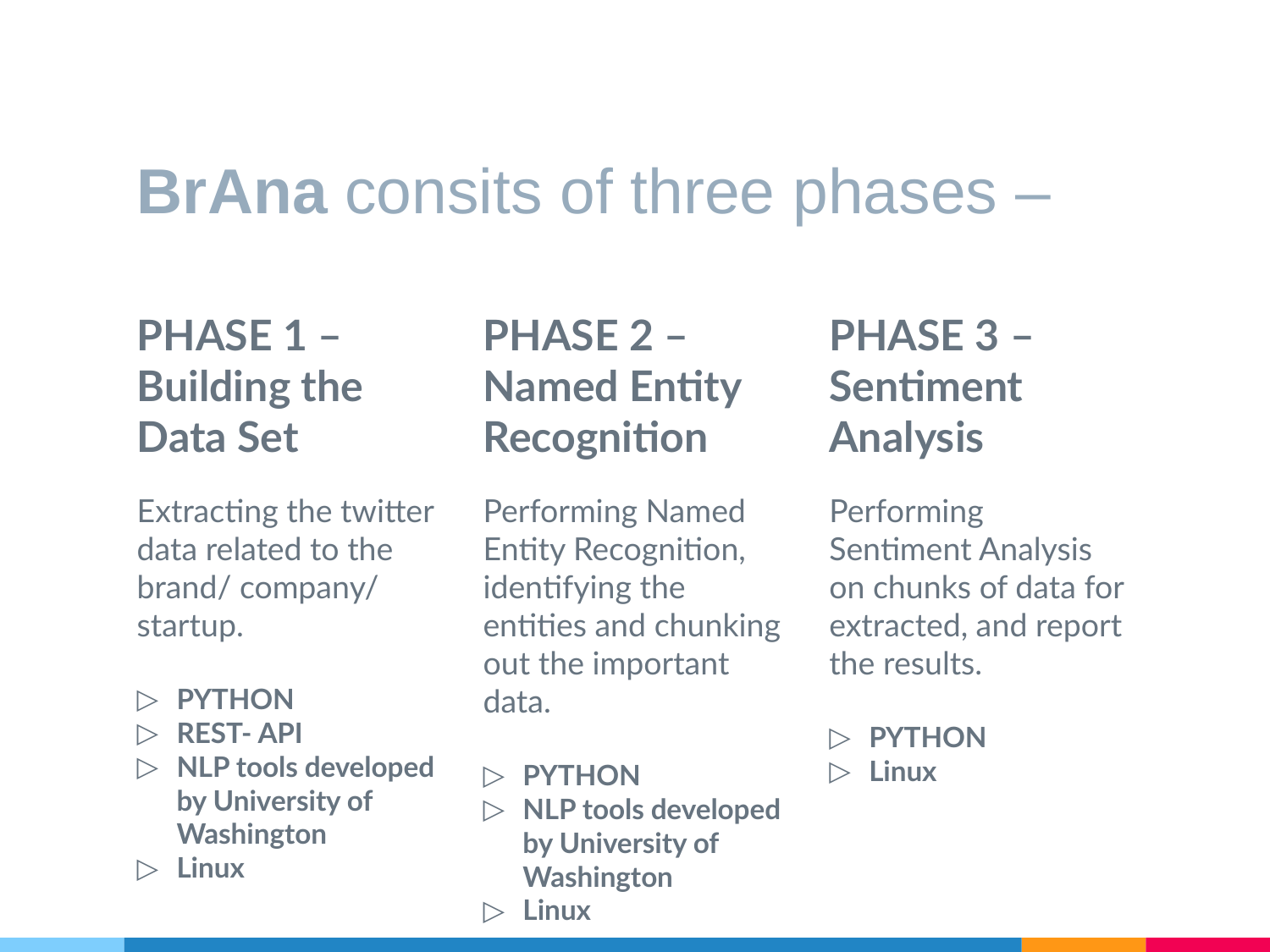

# BrAna consits of three phases –
PHASE 1 –
Building the Data Set

Extracting the twitter data related to the brand/ company/ startup.

PYTHON
REST- API
NLP tools developed by University of Washington
Linux

PHASE 2 –
Named Entity Recognition

Performing Named Entity Recognition, identifying the entities and chunking out the important data.

PYTHON
NLP tools developed by University of Washington
Linux
PHASE 3 –
Sentiment Analysis

Performing Sentiment Analysis on chunks of data for extracted, and report the results.

PYTHON
Linux